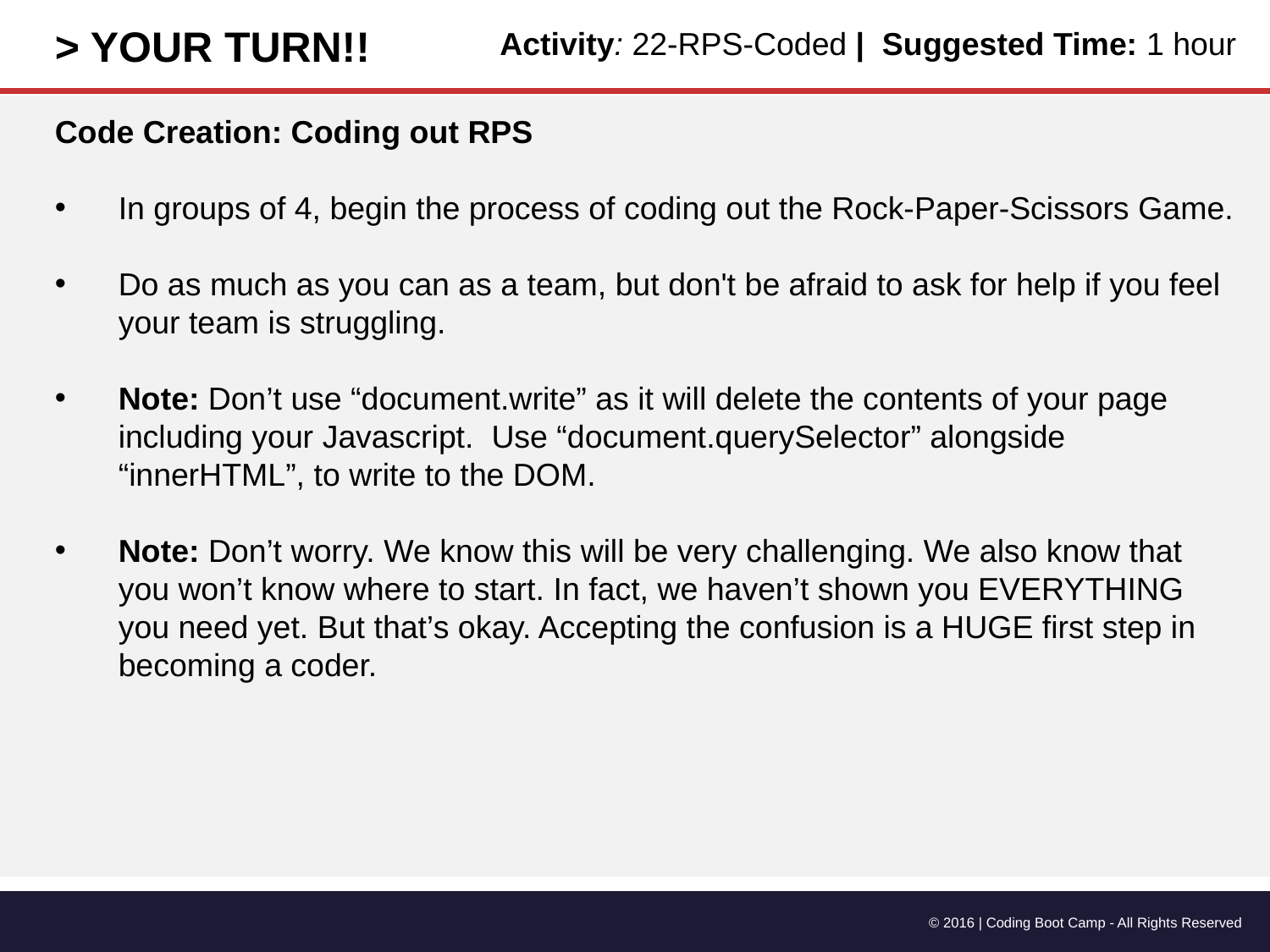

> YOUR TURN!!
Activity: 22-RPS-Coded |  Suggested Time: 1 hour

Code Creation: Coding out RPS

In groups of 4, begin the process of coding out the Rock-Paper-Scissors Game.

Do as much as you can as a team, but don't be afraid to ask for help if you feel your team is struggling.

Note: Don’t use “document.write” as it will delete the contents of your page including your Javascript.  Use “document.querySelector” alongside “innerHTML”, to write to the DOM.

Note: Don’t worry. We know this will be very challenging. We also know that you won’t know where to start. In fact, we haven’t shown you EVERYTHING you need yet. But that’s okay. Accepting the confusion is a HUGE first step in becoming a coder.